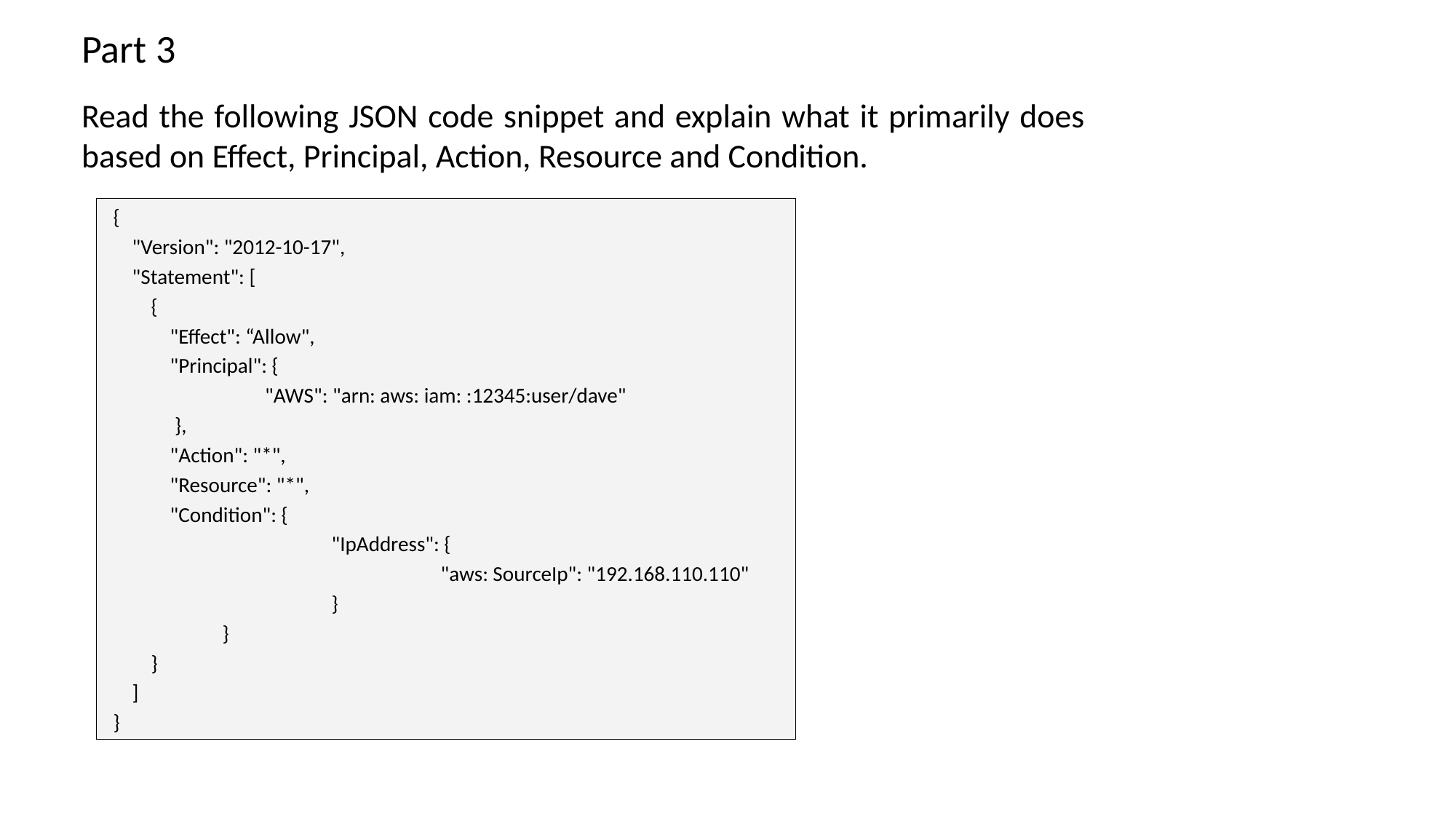

Part 3
Read the following JSON code snippet and explain what it primarily does based on Effect, Principal, Action, Resource and Condition.
{
    "Version": "2012-10-17",
    "Statement": [
        {
            "Effect": “Allow",
            "Principal": {
	         "AWS": "arn: aws: iam: :12345:user/dave"
             },
            "Action": "*",
            "Resource": "*",
            "Condition": {
		"IpAddress": {
			"aws: SourceIp": "192.168.110.110"
		}
	}
        }
    ]
}